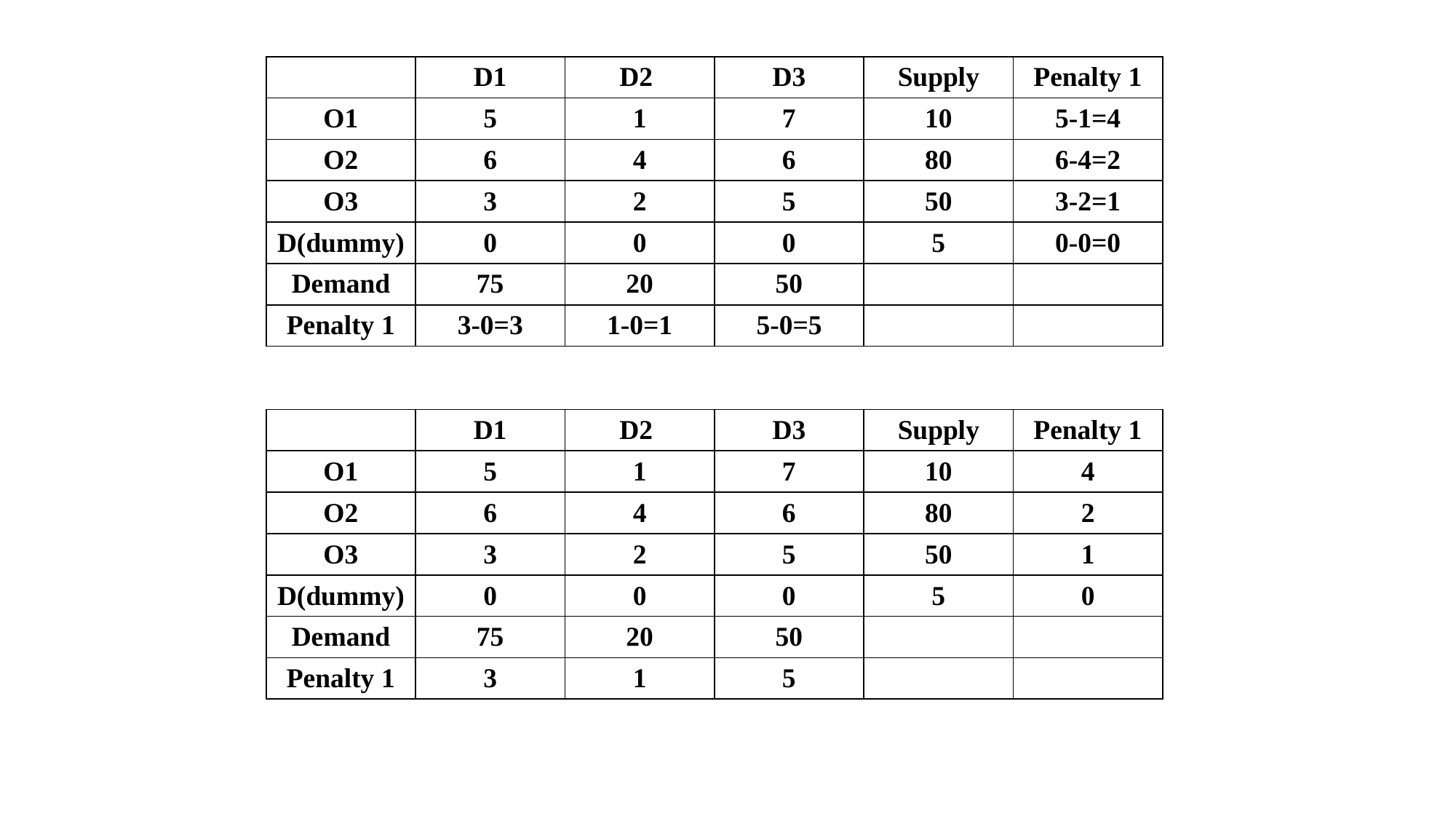

|  | D1 | D2 | D3 | Supply | Penalty 1 |
| --- | --- | --- | --- | --- | --- |
| O1 | 5 | 1 | 7 | 10 | 5-1=4 |
| O2 | 6 | 4 | 6 | 80 | 6-4=2 |
| O3 | 3 | 2 | 5 | 50 | 3-2=1 |
| D(dummy) | 0 | 0 | 0 | 5 | 0-0=0 |
| Demand | 75 | 20 | 50 |  |  |
| Penalty 1 | 3-0=3 | 1-0=1 | 5-0=5 |  |  |
|  | D1 | D2 | D3 | Supply | Penalty 1 |
| --- | --- | --- | --- | --- | --- |
| O1 | 5 | 1 | 7 | 10 | 4 |
| O2 | 6 | 4 | 6 | 80 | 2 |
| O3 | 3 | 2 | 5 | 50 | 1 |
| D(dummy) | 0 | 0 | 0 | 5 | 0 |
| Demand | 75 | 20 | 50 |  |  |
| Penalty 1 | 3 | 1 | 5 |  |  |